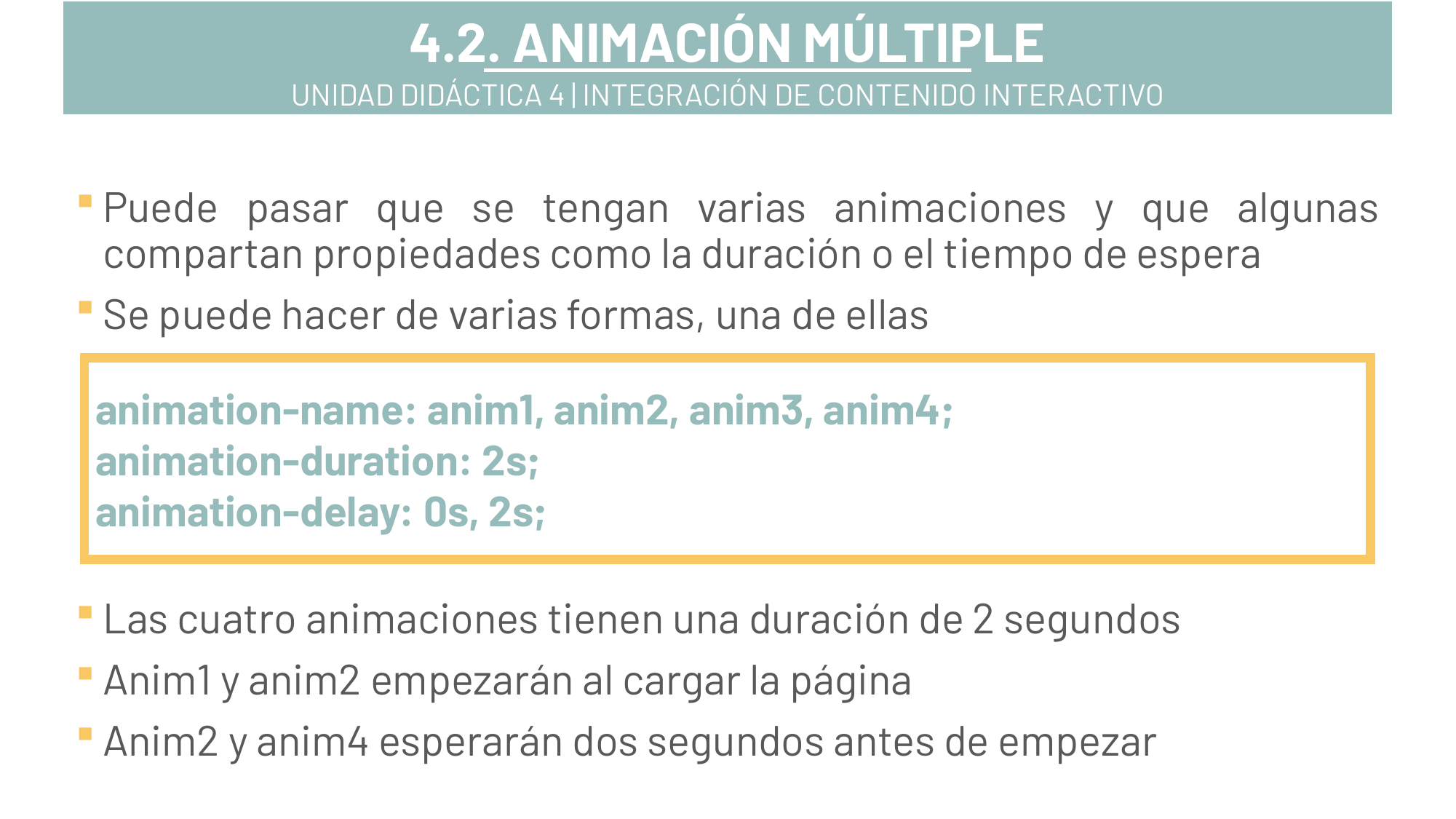

4.2. ANIMACIÓN MÚLTIPLE
UNIDAD DIDÁCTICA 4 | INTEGRACIÓN DE CONTENIDO INTERACTIVO
Puede pasar que se tengan varias animaciones y que algunas compartan propiedades como la duración o el tiempo de espera
Se puede hacer de varias formas, una de ellas

Las cuatro animaciones tienen una duración de 2 segundos
Anim1 y anim2 empezarán al cargar la página
Anim2 y anim4 esperarán dos segundos antes de empezar
animation-name: anim1, anim2, anim3, anim4;
animation-duration: 2s;
animation-delay: 0s, 2s;